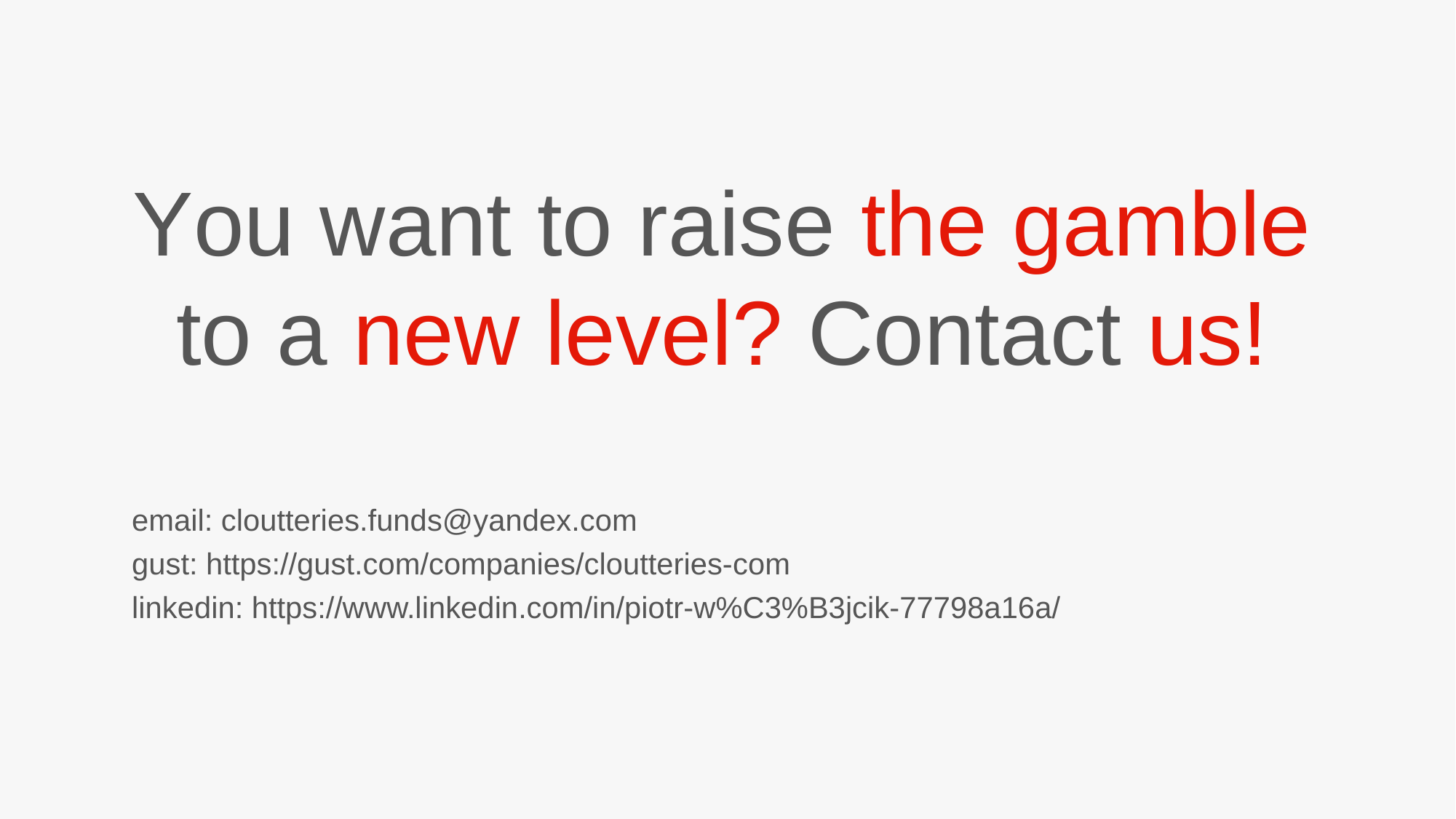

You want to raise the gamble to a new level? Contact us!
email: cloutteries.funds@yandex.com
gust: https://gust.com/companies/cloutteries-com
linkedin: https://www.linkedin.com/in/piotr-w%C3%B3jcik-77798a16a/